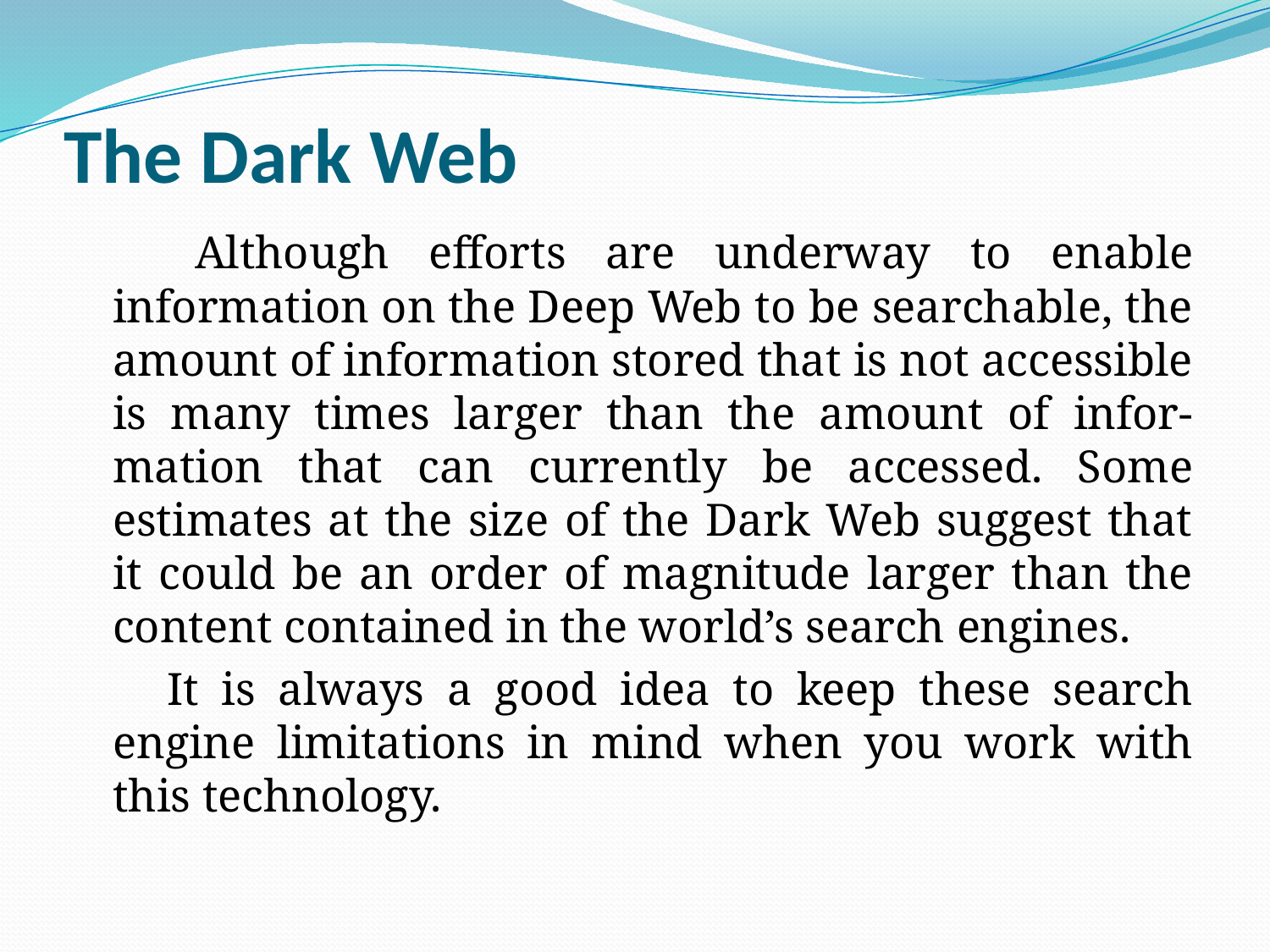

# The Dark Web
   Although efforts are underway to enable information on the Deep Web to be searchable, the amount of information stored that is not accessible is many times larger than the amount of infor- mation that can currently be accessed. Some estimates at the size of the Dark Web suggest that it could be an order of magnitude larger than the content contained in the world’s search engines.
    It is always a good idea to keep these search engine limitations in mind when you work with this technology.